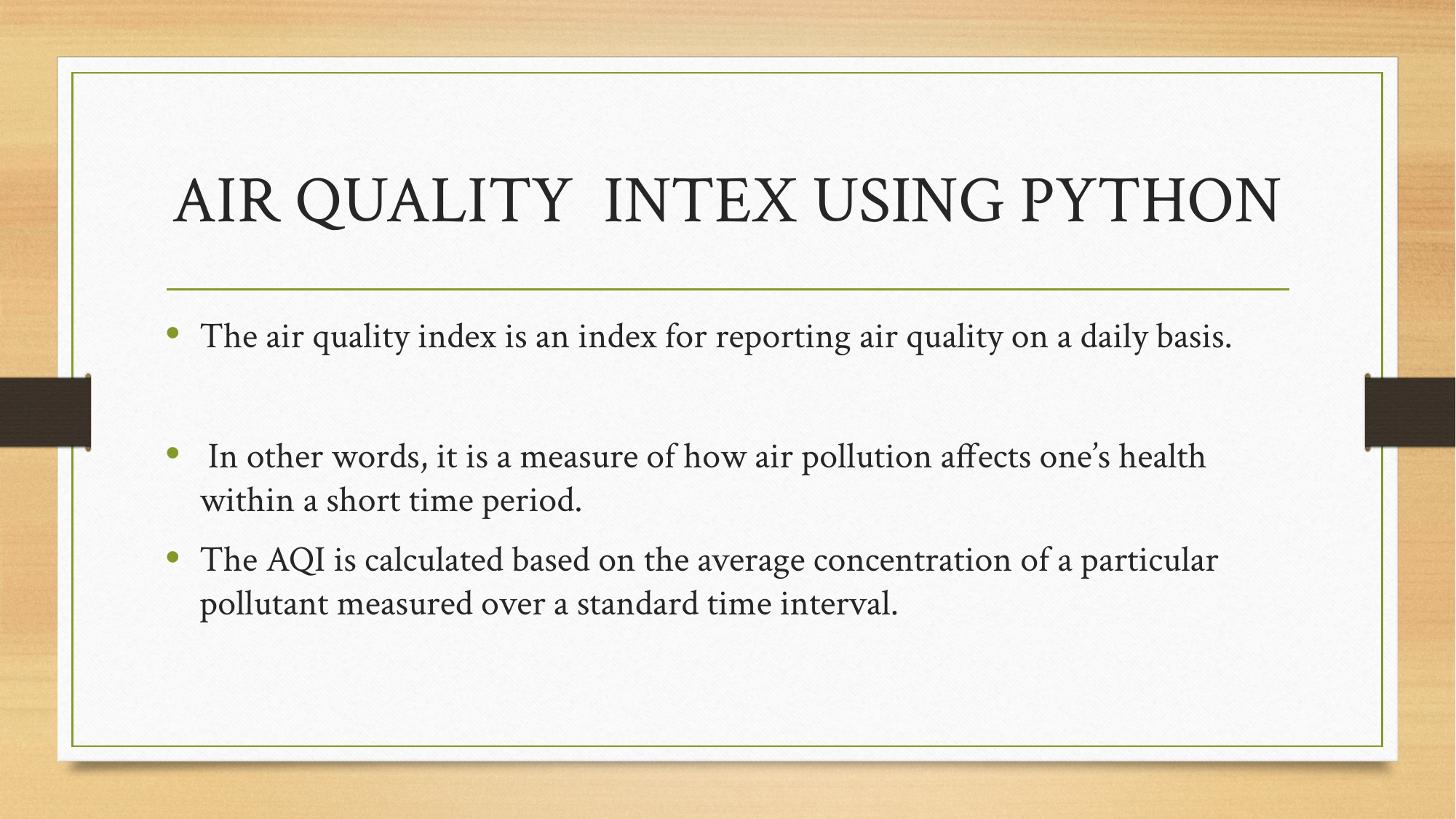

# AIR QUALITY  INTEX USING PYTHON
The air quality index is an index for reporting air quality on a daily basis.

 In other words, it is a measure of how air pollution affects one’s health within a short time period.
The AQI is calculated based on the average concentration of a particular pollutant measured over a standard time interval.